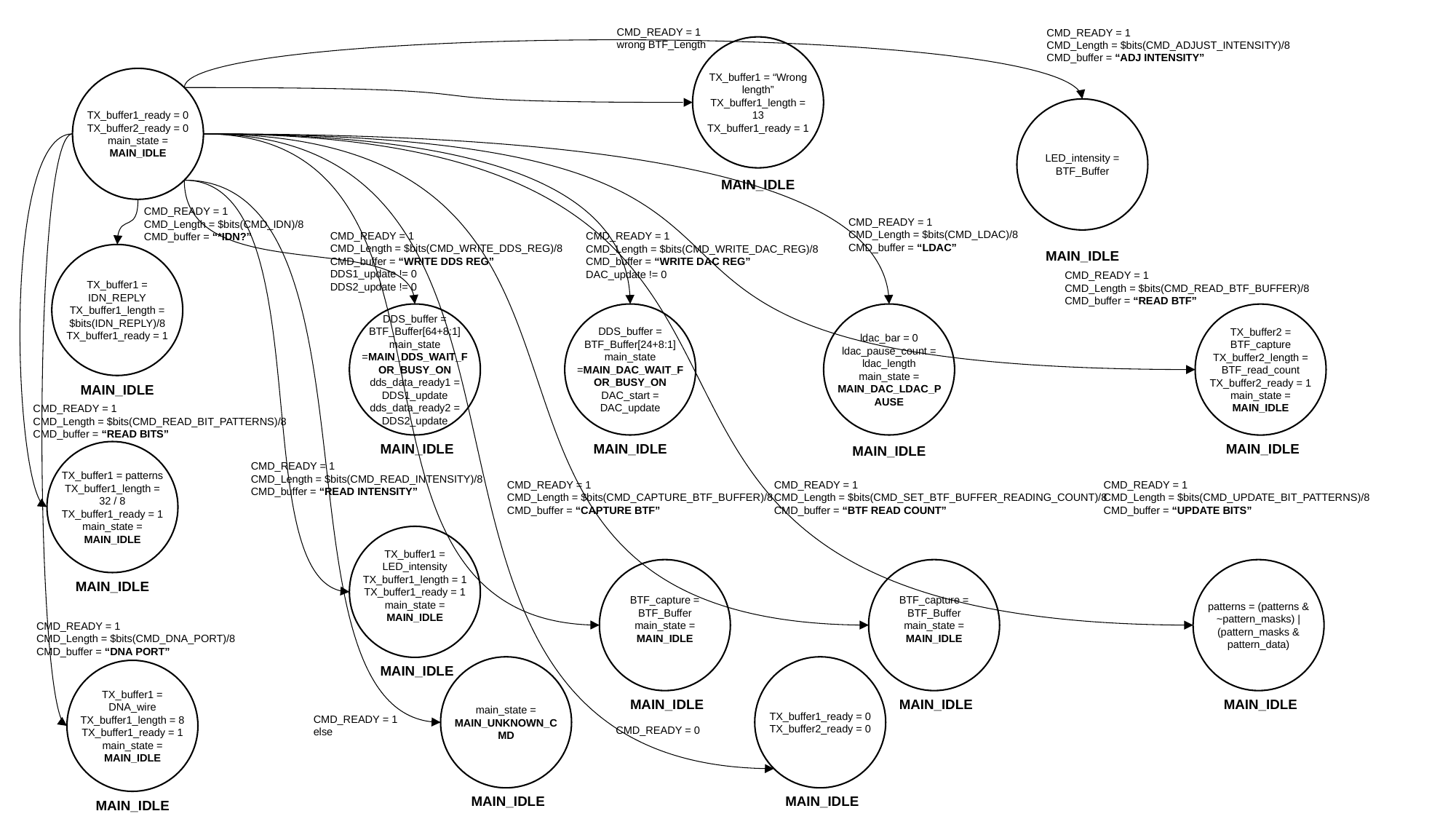

CMD_READY = 1
wrong BTF_Length
CMD_READY = 1
CMD_Length = $bits(CMD_ADJUST_INTENSITY)/8
CMD_buffer = “ADJ INTENSITY”

TX_buffer1 = “Wrong length”
TX_buffer1_length = 13
TX_buffer1_ready = 1
MAIN_IDLE

TX_buffer1_ready = 0
TX_buffer2_ready = 0
main_state = MAIN_IDLE

LED_intensity = BTF_Buffer
MAIN_IDLE
CMD_READY = 1
CMD_Length = $bits(CMD_IDN)/8
CMD_buffer = “*IDN?”
CMD_READY = 1
CMD_Length = $bits(CMD_LDAC)/8
CMD_buffer = “LDAC”
CMD_READY = 1
CMD_Length = $bits(CMD_WRITE_DDS_REG)/8
CMD_buffer = “WRITE DDS REG”
DDS1_update != 0
DDS2_update != 0
CMD_READY = 1
CMD_Length = $bits(CMD_WRITE_DAC_REG)/8
CMD_buffer = “WRITE DAC REG”
DAC_update != 0

TX_buffer1 = IDN_REPLY
TX_buffer1_length = $bits(IDN_REPLY)/8
TX_buffer1_ready = 1
MAIN_IDLE
CMD_READY = 1
CMD_Length = $bits(CMD_READ_BTF_BUFFER)/8
CMD_buffer = “READ BTF”

DDS_buffer = BTF_Buffer[64+8:1]
main_state
=MAIN_DDS_WAIT_FOR_BUSY_ON
dds_data_ready1 = DDS1_update
dds_data_ready2 =
DDS2_update
MAIN_IDLE

DDS_buffer = BTF_Buffer[24+8:1]
main_state
=MAIN_DAC_WAIT_FOR_BUSY_ON
DAC_start = DAC_update
MAIN_IDLE

ldac_bar = 0
ldac_pause_count = ldac_length
main_state = MAIN_DAC_LDAC_PAUSE
MAIN_IDLE

TX_buffer2 = BTF_capture
TX_buffer2_length = BTF_read_count
TX_buffer2_ready = 1
main_state = MAIN_IDLE
MAIN_IDLE
CMD_READY = 1
CMD_Length = $bits(CMD_READ_BIT_PATTERNS)/8
CMD_buffer = “READ BITS”

TX_buffer1 = patterns
TX_buffer1_length = 32 / 8
TX_buffer1_ready = 1
main_state = MAIN_IDLE
MAIN_IDLE
CMD_READY = 1
CMD_Length = $bits(CMD_READ_INTENSITY)/8
CMD_buffer = “READ INTENSITY”
CMD_READY = 1
CMD_Length = $bits(CMD_CAPTURE_BTF_BUFFER)/8
CMD_buffer = “CAPTURE BTF”
CMD_READY = 1
CMD_Length = $bits(CMD_SET_BTF_BUFFER_READING_COUNT)/8
CMD_buffer = “BTF READ COUNT”
CMD_READY = 1
CMD_Length = $bits(CMD_UPDATE_BIT_PATTERNS)/8
CMD_buffer = “UPDATE BITS”

TX_buffer1 = LED_intensity
TX_buffer1_length = 1
TX_buffer1_ready = 1
main_state = MAIN_IDLE

MAIN_IDLE

BTF_capture = BTF_Buffer
main_state = MAIN_IDLE

MAIN_IDLE

BTF_capture = BTF_Buffer
main_state = MAIN_IDLE

MAIN_IDLE

patterns = (patterns & ~pattern_masks) | (pattern_masks & pattern_data)
MAIN_IDLE
CMD_READY = 1
CMD_Length = $bits(CMD_DNA_PORT)/8
CMD_buffer = “DNA PORT”

main_state = MAIN_UNKNOWN_CMD
MAIN_IDLE

TX_buffer1_ready = 0
TX_buffer2_ready = 0
MAIN_IDLE

TX_buffer1 = DNA_wire
TX_buffer1_length = 8
TX_buffer1_ready = 1
main_state = MAIN_IDLE
MAIN_IDLE
CMD_READY = 1
else
CMD_READY = 0